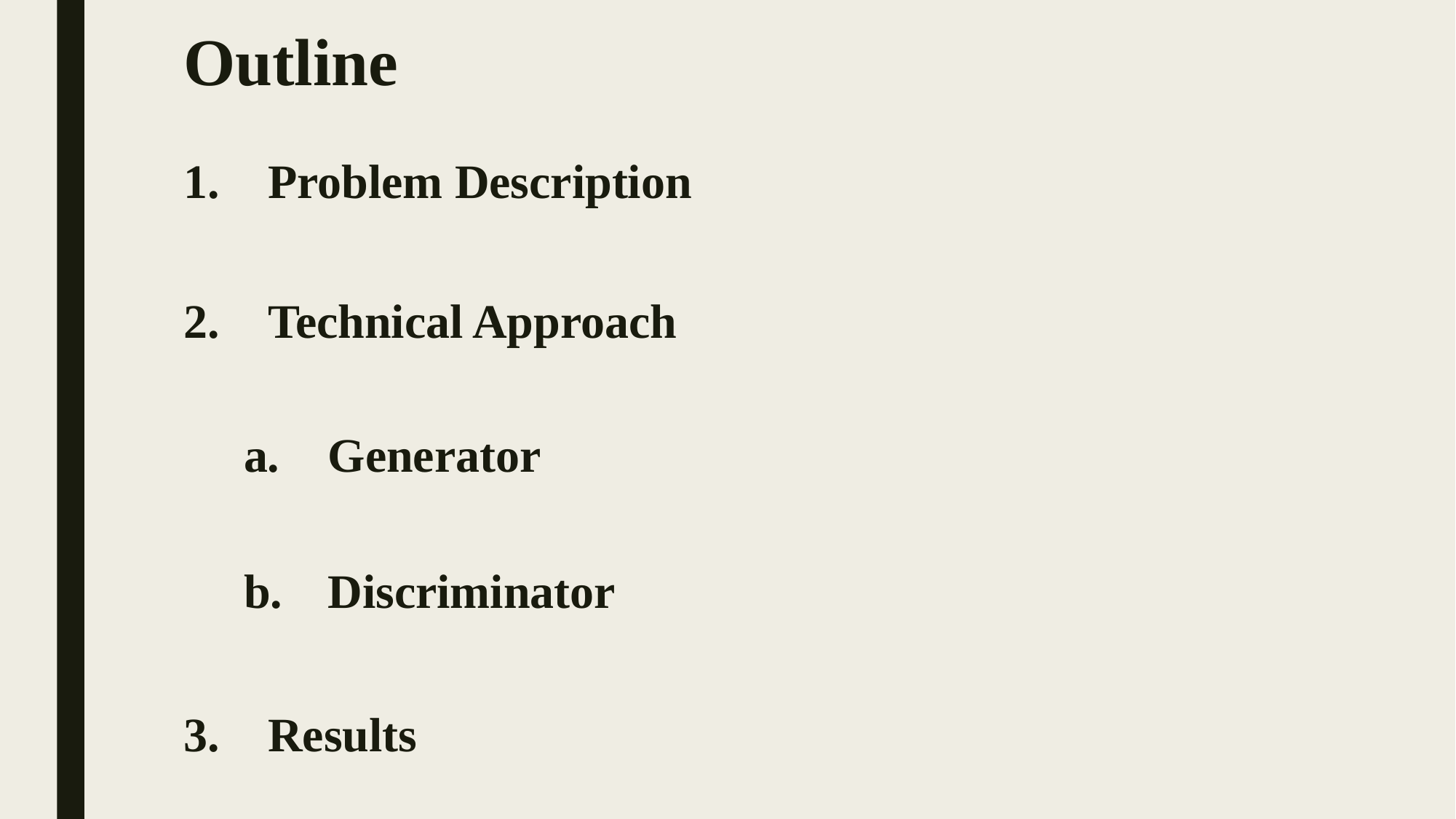

# Outline
Problem Description

Technical Approach

Generator

Discriminator

Results